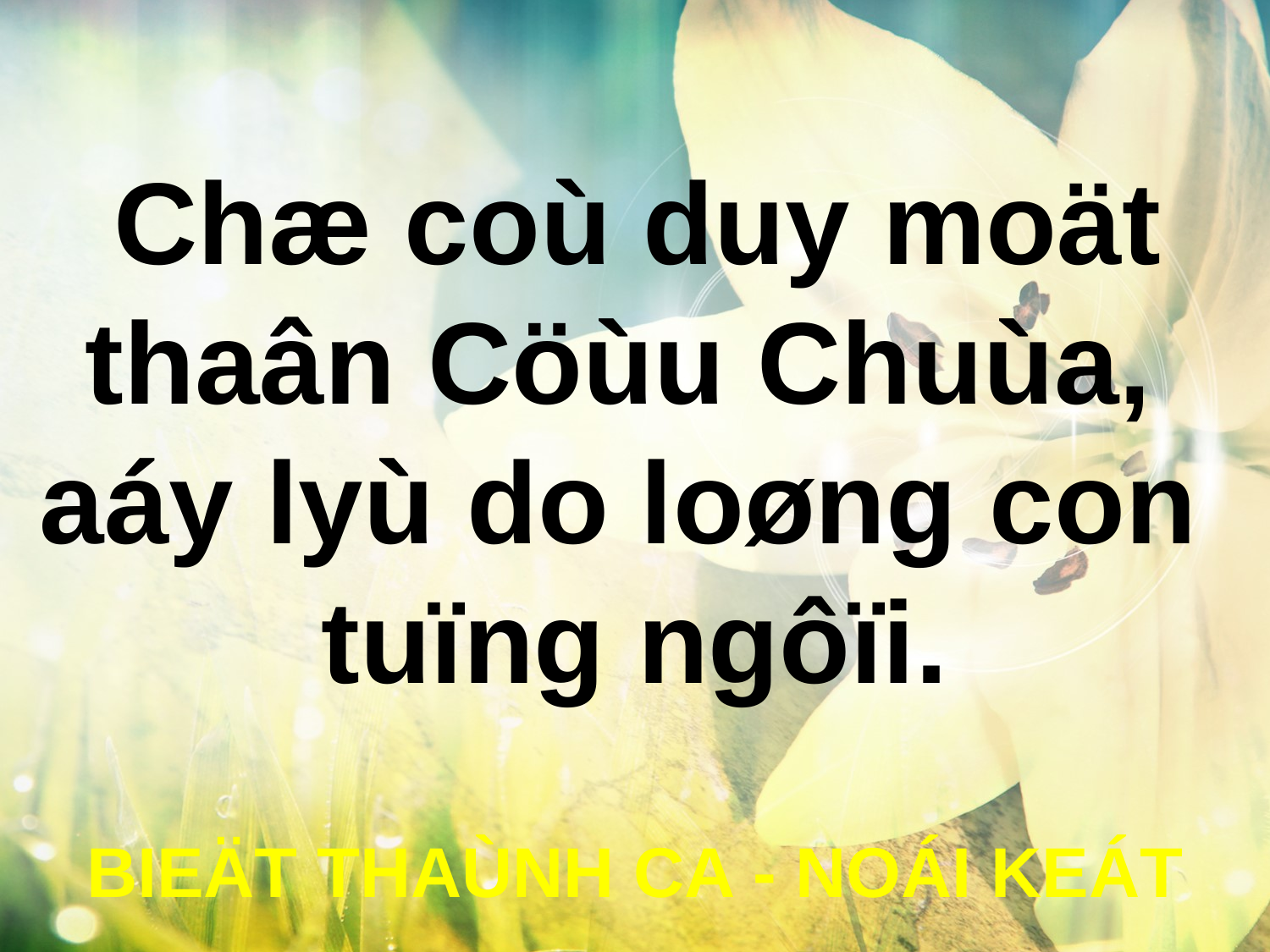

Chæ coù duy moät
thaân Cöùu Chuùa,
aáy lyù do loøng con
tuïng ngôïi.
BIEÄT THAÙNH CA - NOÁI KEÁT